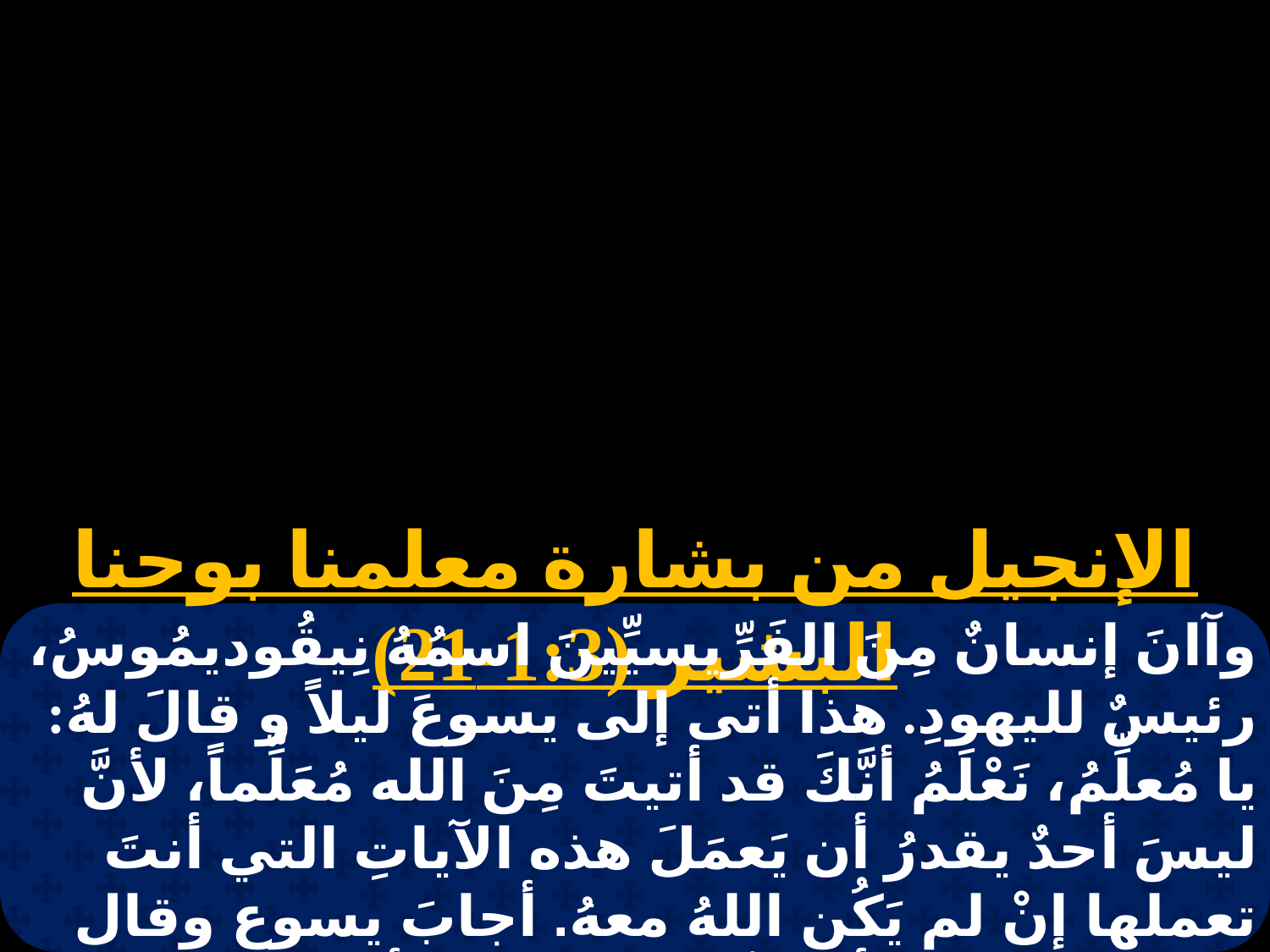

# الإنجيل من بشارة معلمنا بوحنا البشير (1:3-21)
وآانَ إنسانٌ مِنَ الفَرِّيسيِّينَ اسمُهُ نِيقُوديمُوسُ، رئيسٌ لليهودِ. هذا أتى إلى يسوعَ ليلاً و قالَ لهُ: يا مُعلِّمُ، نَعْلَمُ أنَّكَ قد أتيتَ مِنَ الله مُعَلِّماً، لأنَّ ليسَ أحدٌ يقدرُ أن يَعمَلَ هذه الآياتِ التي أنتَ تعملها إنْ لم يَكُنِ اللهُ معهُ. أجابَ يسوع وقال لهُ: الحقَّ الحقَّ أقولُ لكَ: إنْ كانَ أحدٌ لا يُولدُ ثانيةً من فوقُ لا يقدرُ أنْ يرى مَلكوتَ اللهِ.